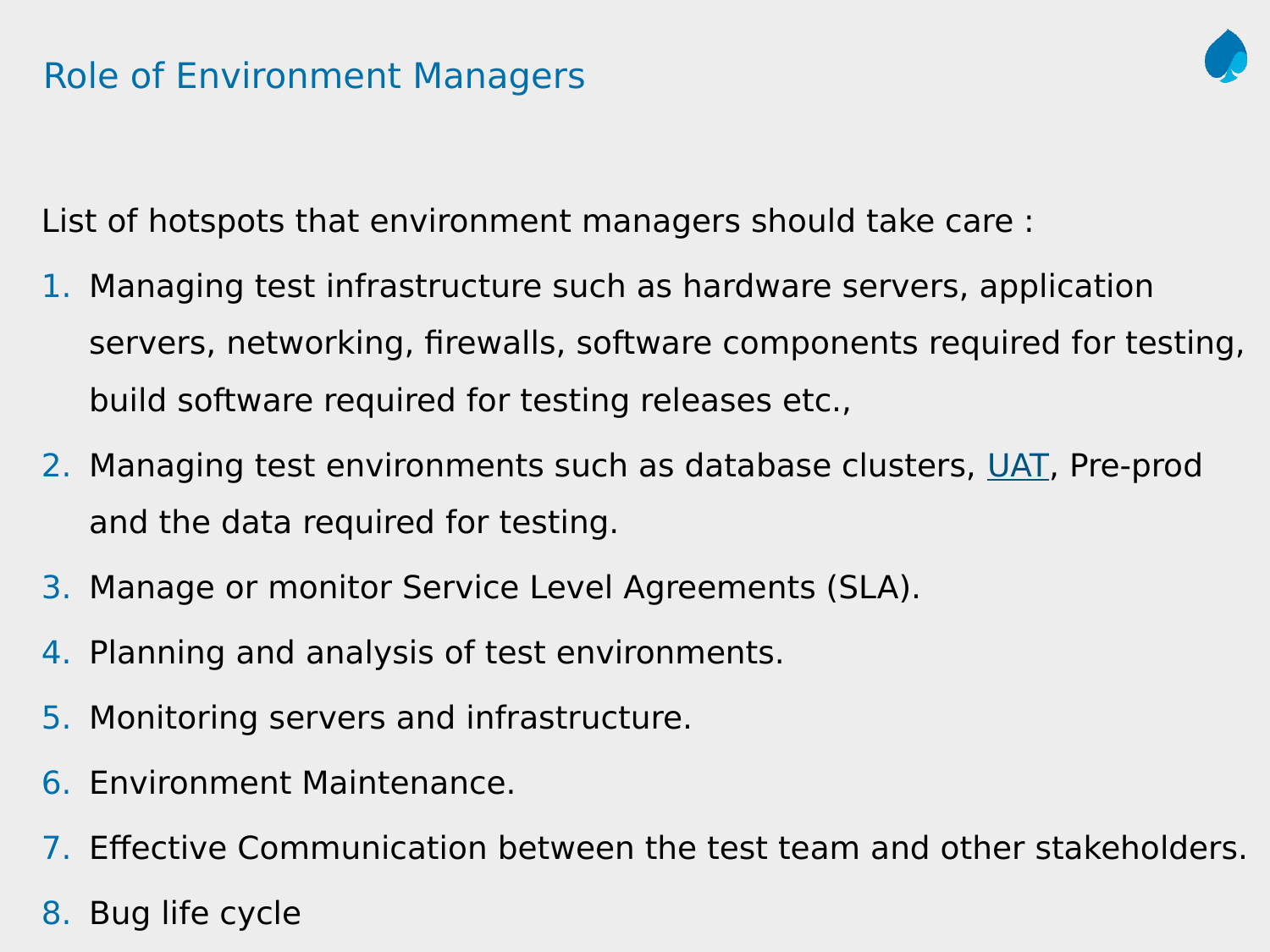

# Role of Environment Managers
List of hotspots that environment managers should take care :
Managing test infrastructure such as hardware servers, application servers, networking, firewalls, software components required for testing, build software required for testing releases etc.,
Managing test environments such as database clusters, UAT, Pre-prod and the data required for testing.
Manage or monitor Service Level Agreements (SLA).
Planning and analysis of test environments.
Monitoring servers and infrastructure.
Environment Maintenance.
Effective Communication between the test team and other stakeholders.
Bug life cycle